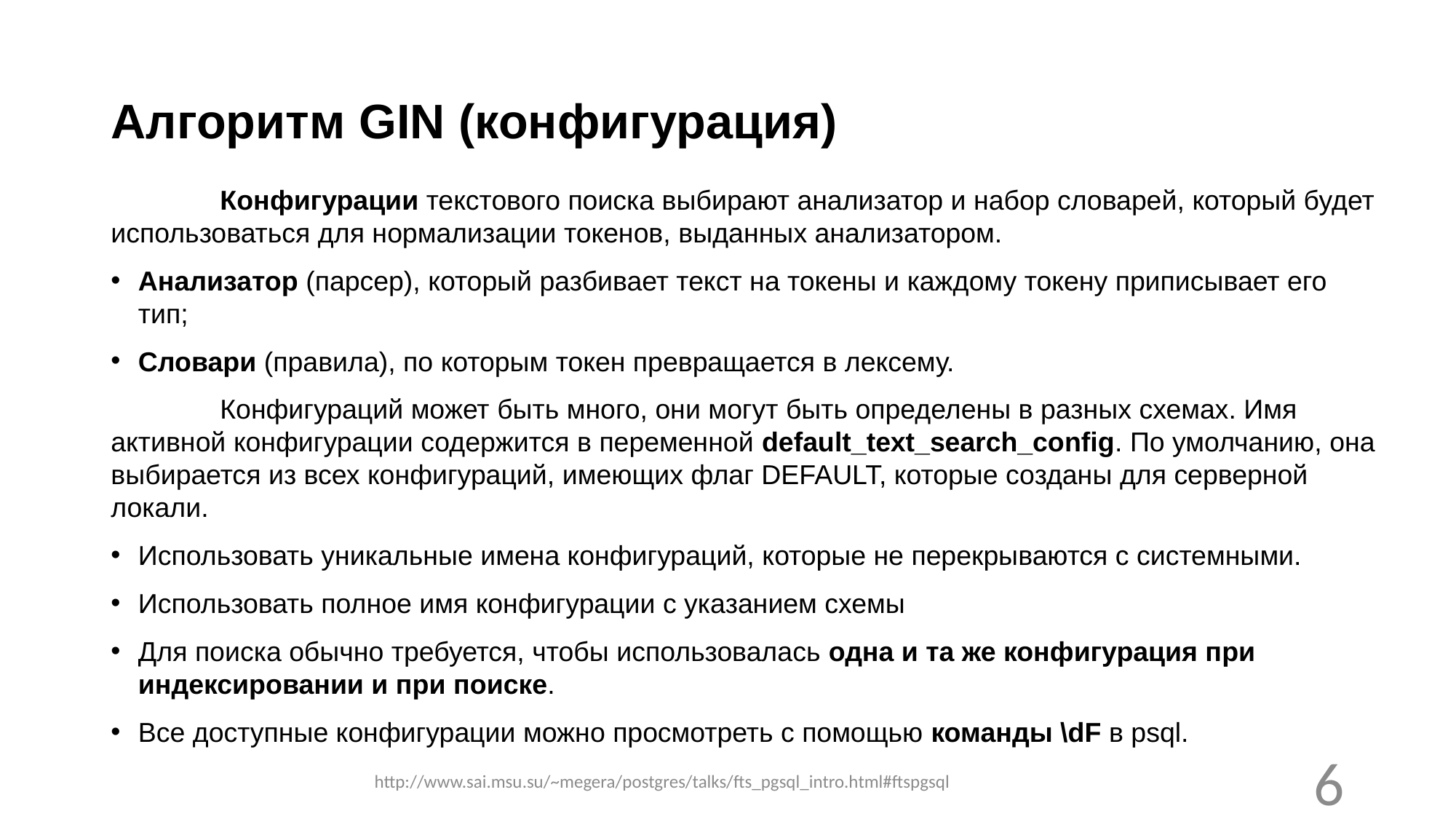

# Алгоритм GIN (конфигурация)
	Конфигурации текстового поиска выбирают анализатор и набор словарей, который будет использоваться для нормализации токенов, выданных анализатором.
Анализатор (парсер), который разбивает текст на токены и каждому токену приписывает его тип;
Словари (правила), по которым токен превращается в лексему.
	Конфигураций может быть много, они могут быть определены в разных схемах. Имя активной конфигурации содержится в переменной default_text_search_config. По умолчанию, она выбирается из всех конфигураций, имеющих флаг DEFAULT, которые созданы для серверной локали.
Использовать уникальные имена конфигураций, которые не перекрываются с системными.
Использовать полное имя конфигурации с указанием схемы
Для поиска обычно требуется, чтобы использовалась одна и та же конфигурация при индексировании и при поиске.
Все доступные конфигурации можно просмотреть с помощью команды \dF в psql.
http://www.sai.msu.su/~megera/postgres/talks/fts_pgsql_intro.html#ftspgsql
6